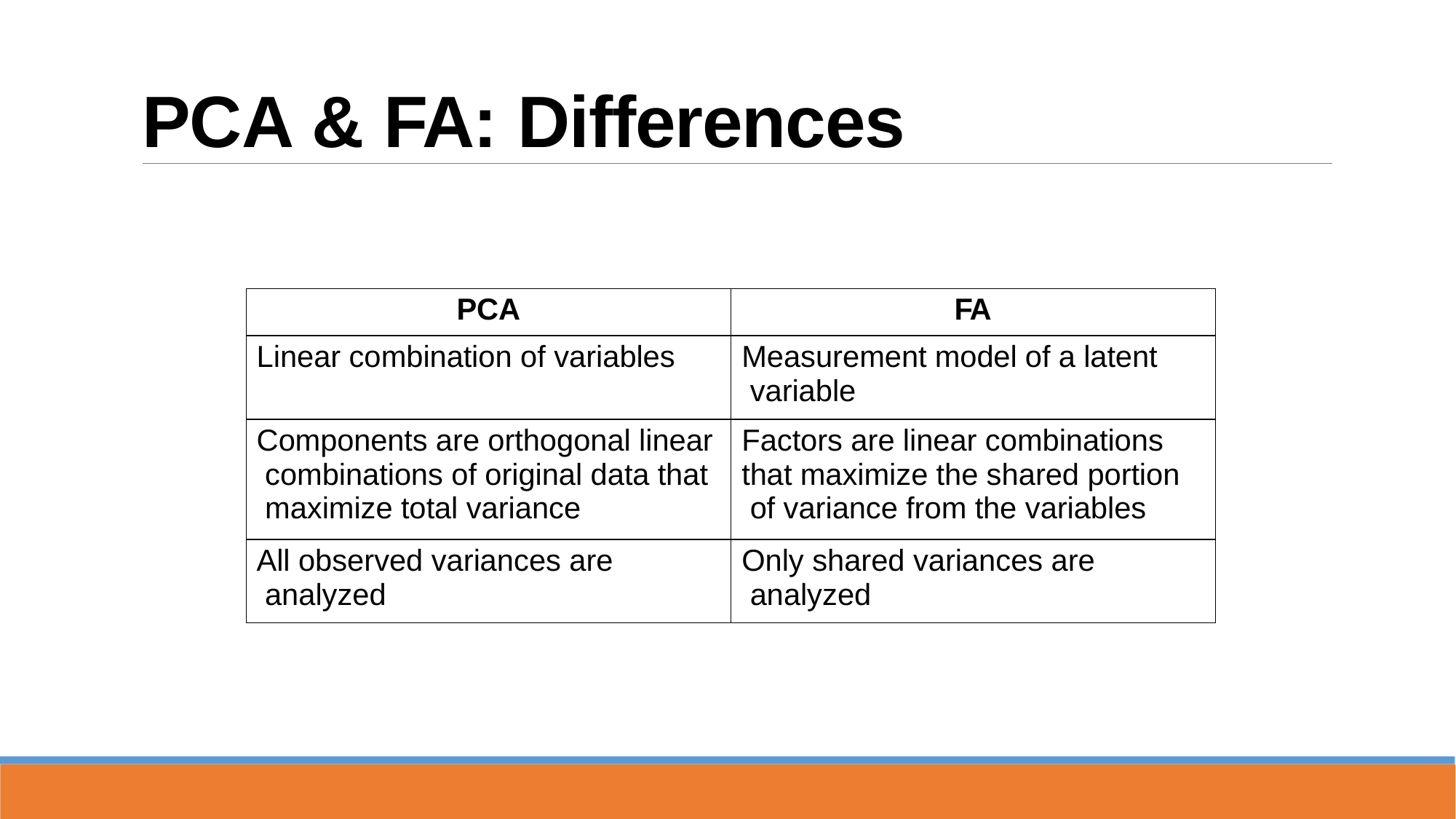

# PCA & FA: Differences
| PCA | FA |
| --- | --- |
| Linear combination of variables | Measurement model of a latent variable |
| Components are orthogonal linear combinations of original data that maximize total variance | Factors are linear combinations that maximize the shared portion of variance from the variables |
| All observed variances are analyzed | Only shared variances are analyzed |